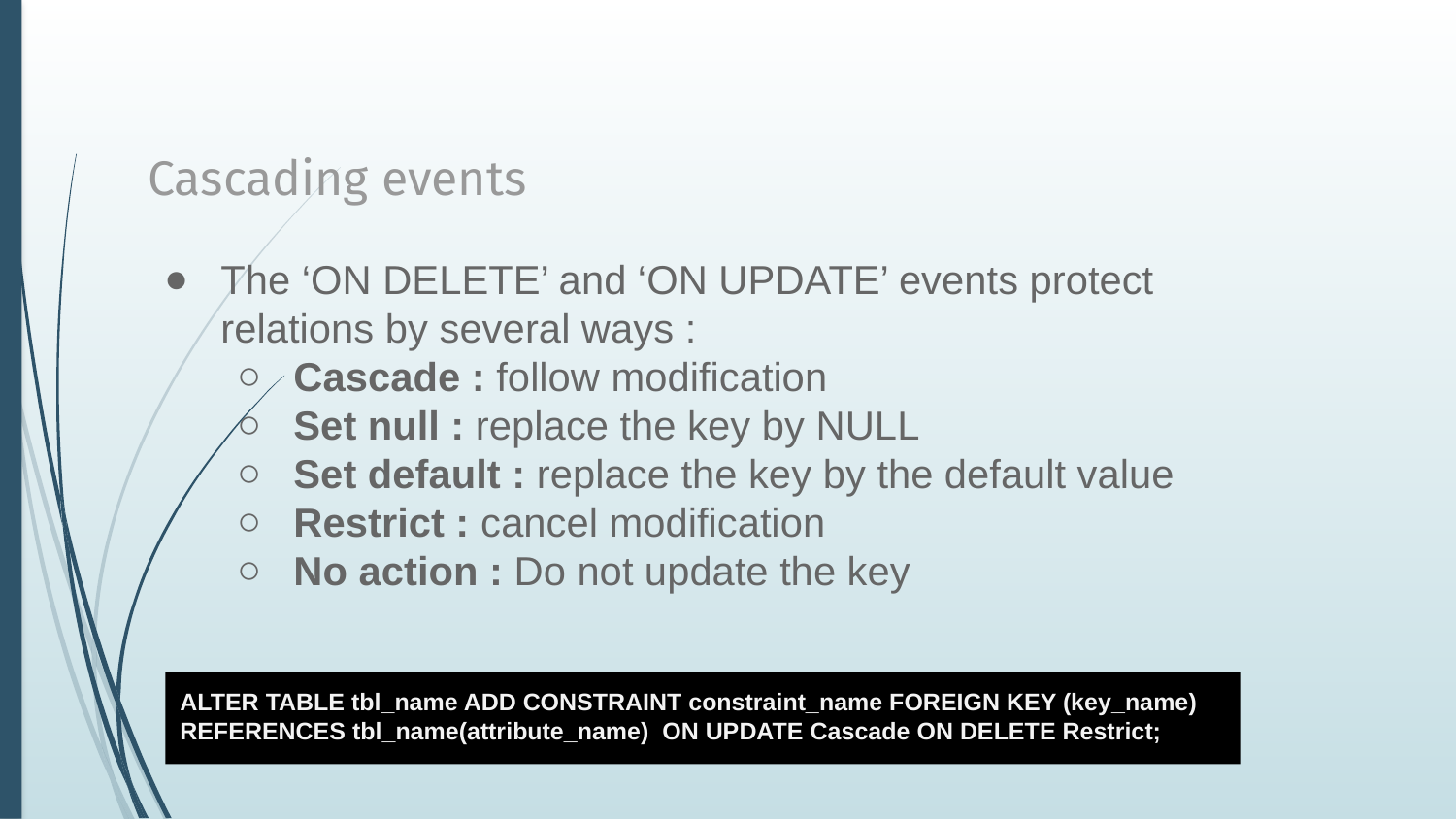

# Cascading events
The ‘ON DELETE’ and ‘ON UPDATE’ events protect relations by several ways :
Cascade : follow modification
Set null : replace the key by NULL
Set default : replace the key by the default value
Restrict : cancel modification
No action : Do not update the key
ALTER TABLE tbl_name ADD CONSTRAINT constraint_name FOREIGN KEY (key_name) REFERENCES tbl_name(attribute_name)  ON UPDATE Cascade ON DELETE Restrict;